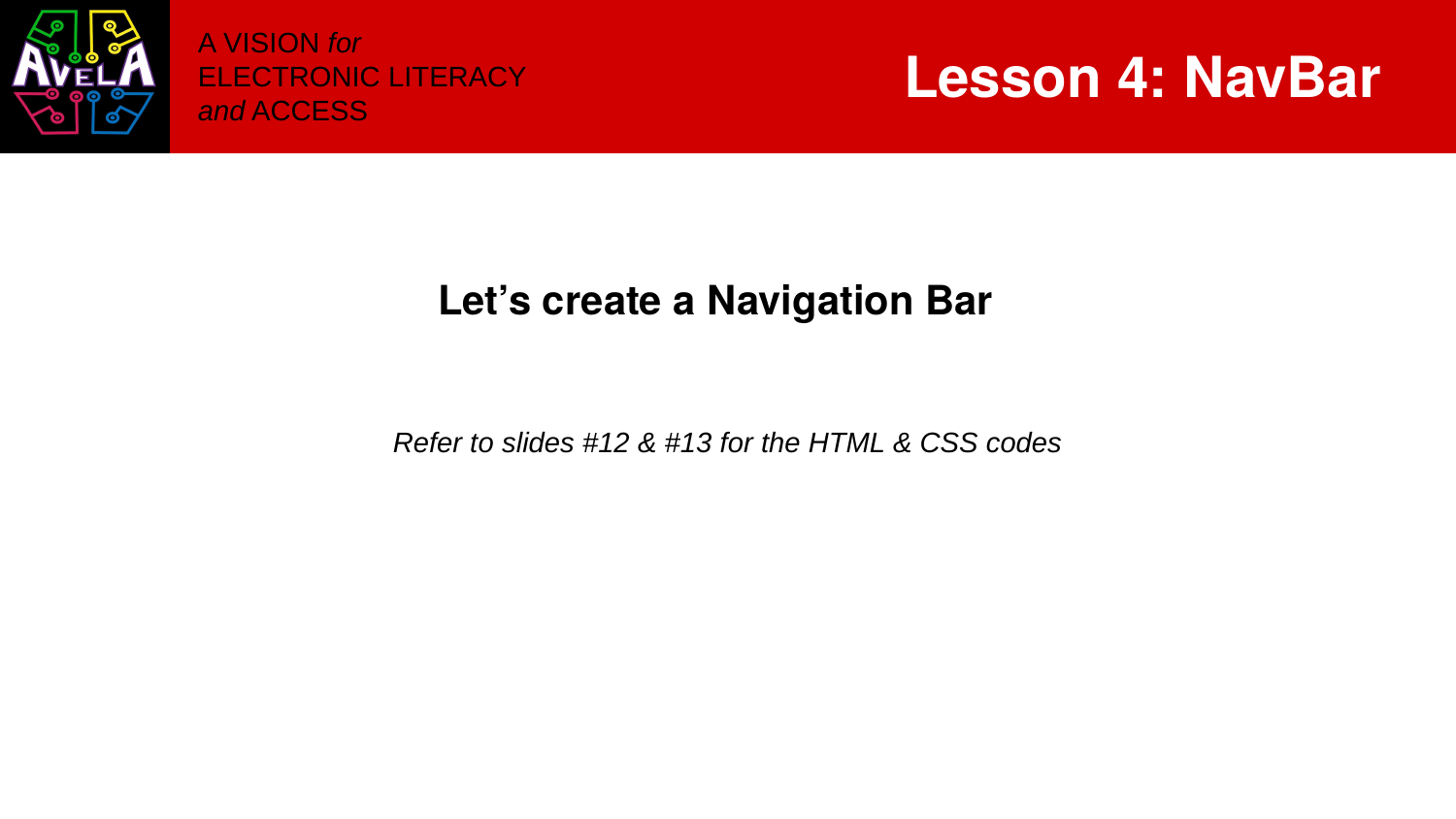

# Lesson 4: NavBar
Let’s create a Navigation Bar

Refer to slides #12 & #13 for the HTML & CSS codes